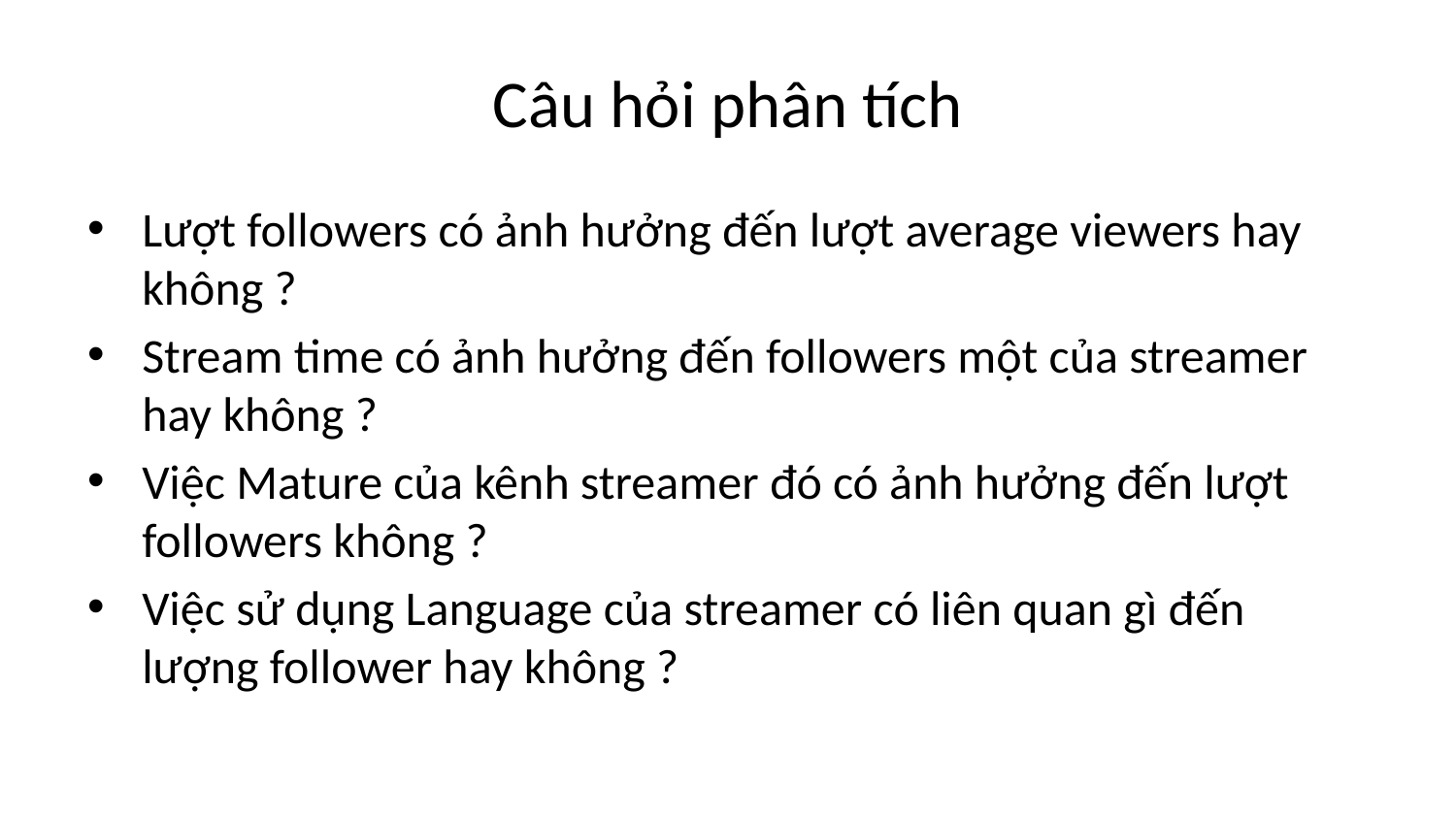

# Câu hỏi phân tích
Lượt followers có ảnh hưởng đến lượt average viewers hay không ?
Stream time có ảnh hưởng đến followers một của streamer hay không ?
Việc Mature của kênh streamer đó có ảnh hưởng đến lượt followers không ?
Việc sử dụng Language của streamer có liên quan gì đến lượng follower hay không ?